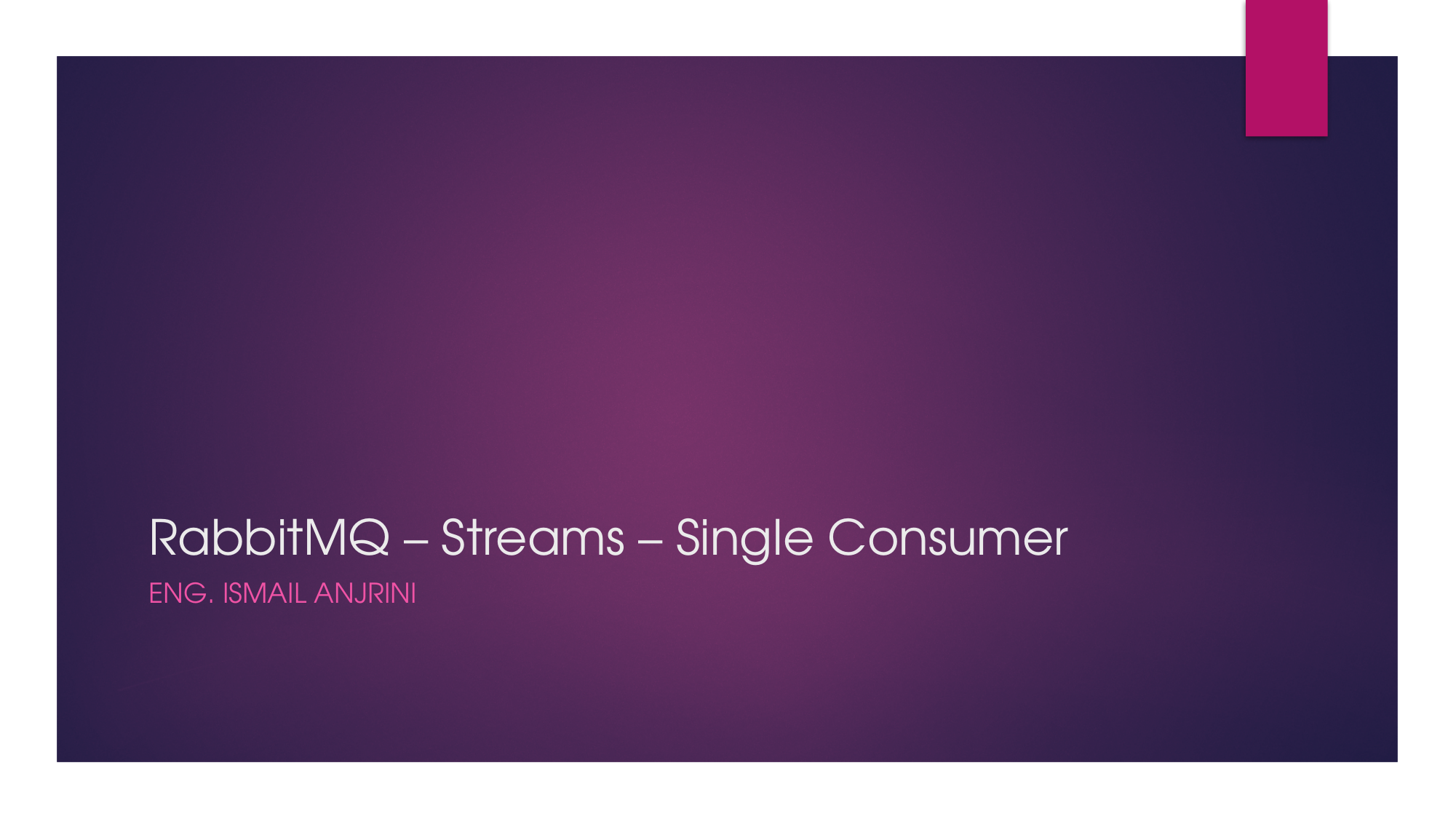

# RabbitMQ – Streams – Single Consumer
Eng. Ismail Anjrini